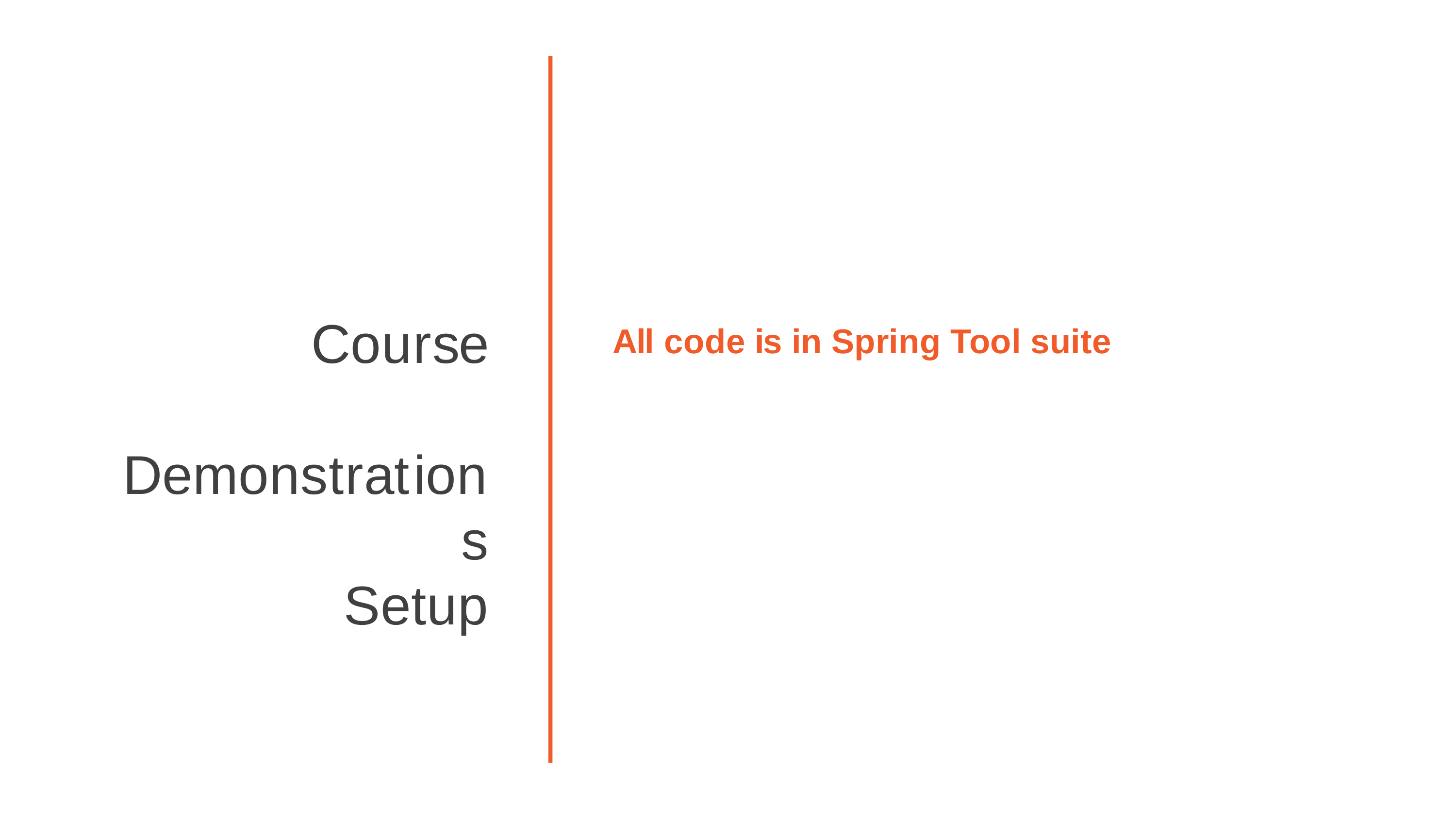

# Course  Demonstrations
Setup
All code is in Spring Tool suite
16